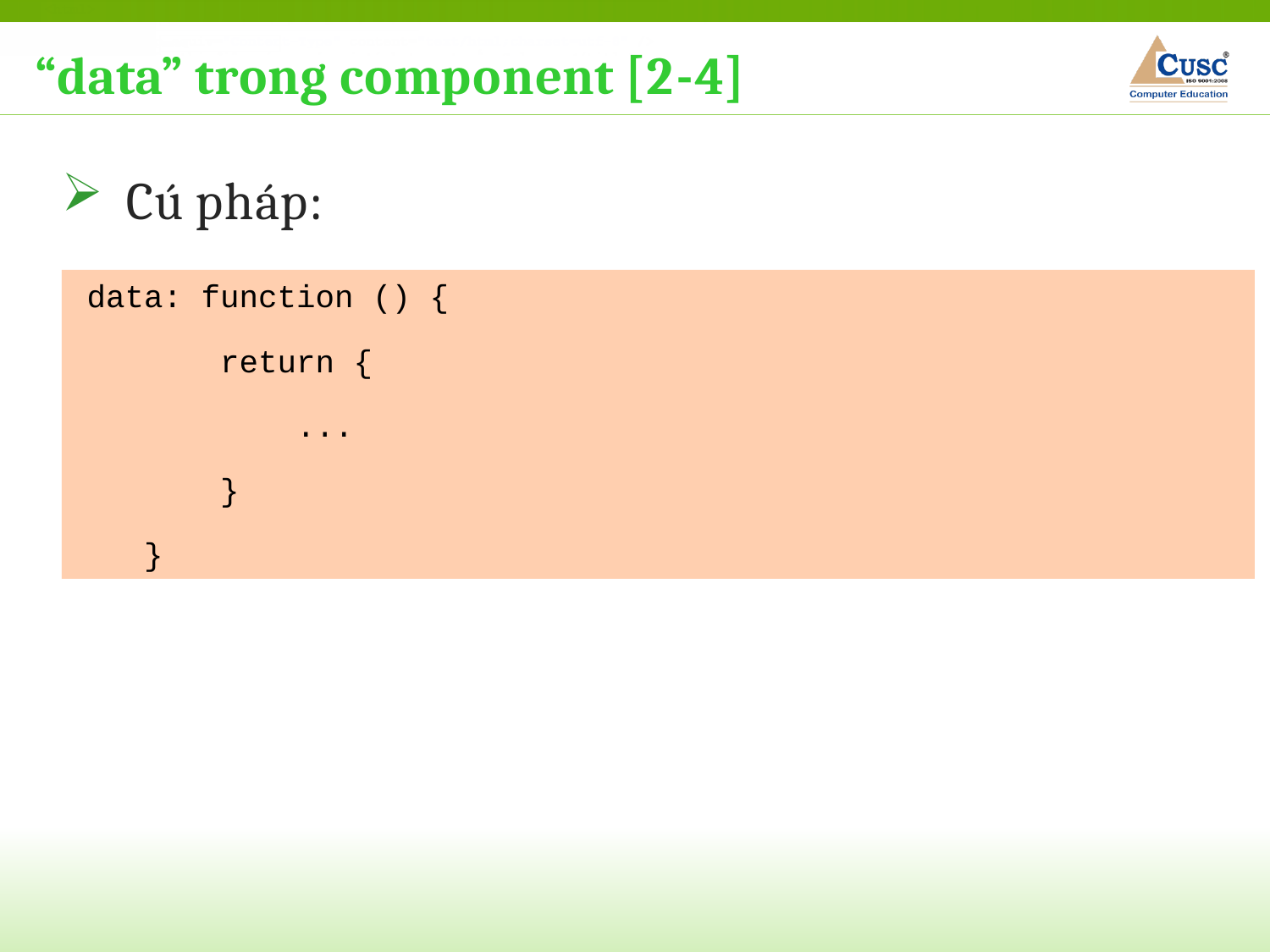

“data” trong component [2-4]
Cú pháp:
data: function () {
       return {
           ...
       }
   }